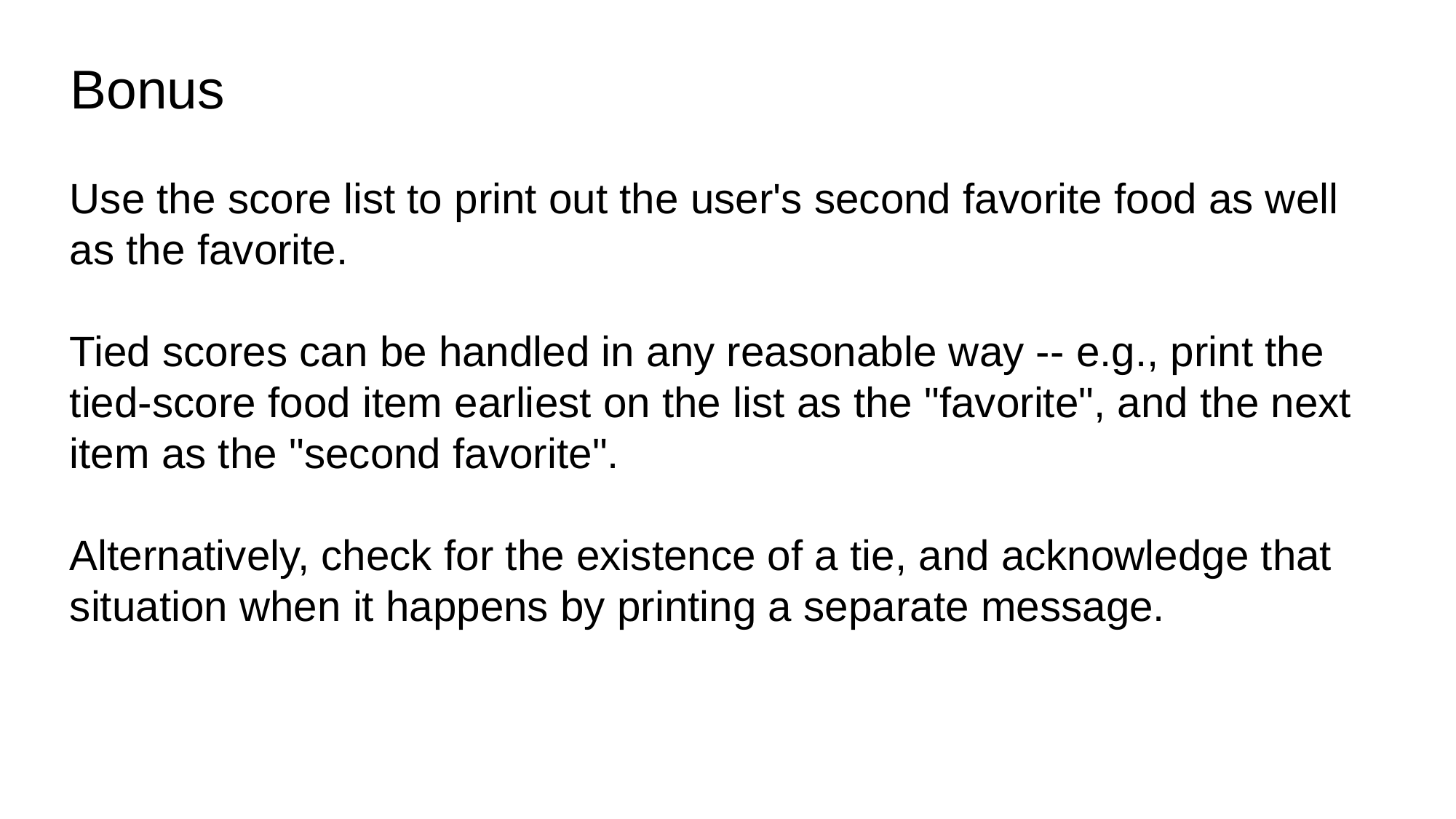

# Bonus
Use the score list to print out the user's second favorite food as well as the favorite.

Tied scores can be handled in any reasonable way -- e.g., print the tied-score food item earliest on the list as the "favorite", and the next item as the "second favorite".

Alternatively, check for the existence of a tie, and acknowledge that situation when it happens by printing a separate message.